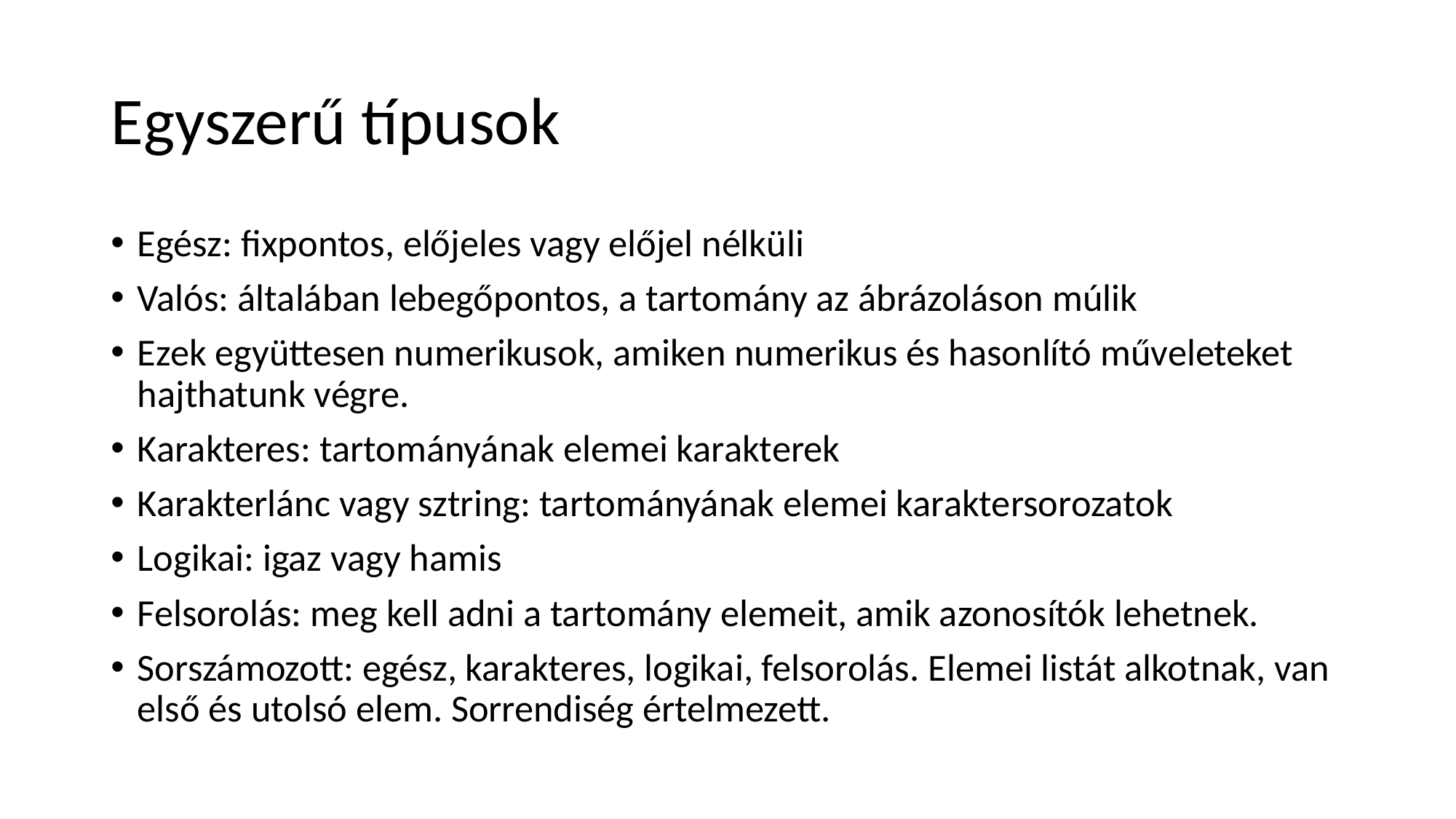

# Egyszerű típusok
Egész: fixpontos, előjeles vagy előjel nélküli
Valós: általában lebegőpontos, a tartomány az ábrázoláson múlik
Ezek együttesen numerikusok, amiken numerikus és hasonlító műveleteket hajthatunk végre.
Karakteres: tartományának elemei karakterek
Karakterlánc vagy sztring: tartományának elemei karaktersorozatok
Logikai: igaz vagy hamis
Felsorolás: meg kell adni a tartomány elemeit, amik azonosítók lehetnek.
Sorszámozott: egész, karakteres, logikai, felsorolás. Elemei listát alkotnak, van első és utolsó elem. Sorrendiség értelmezett.